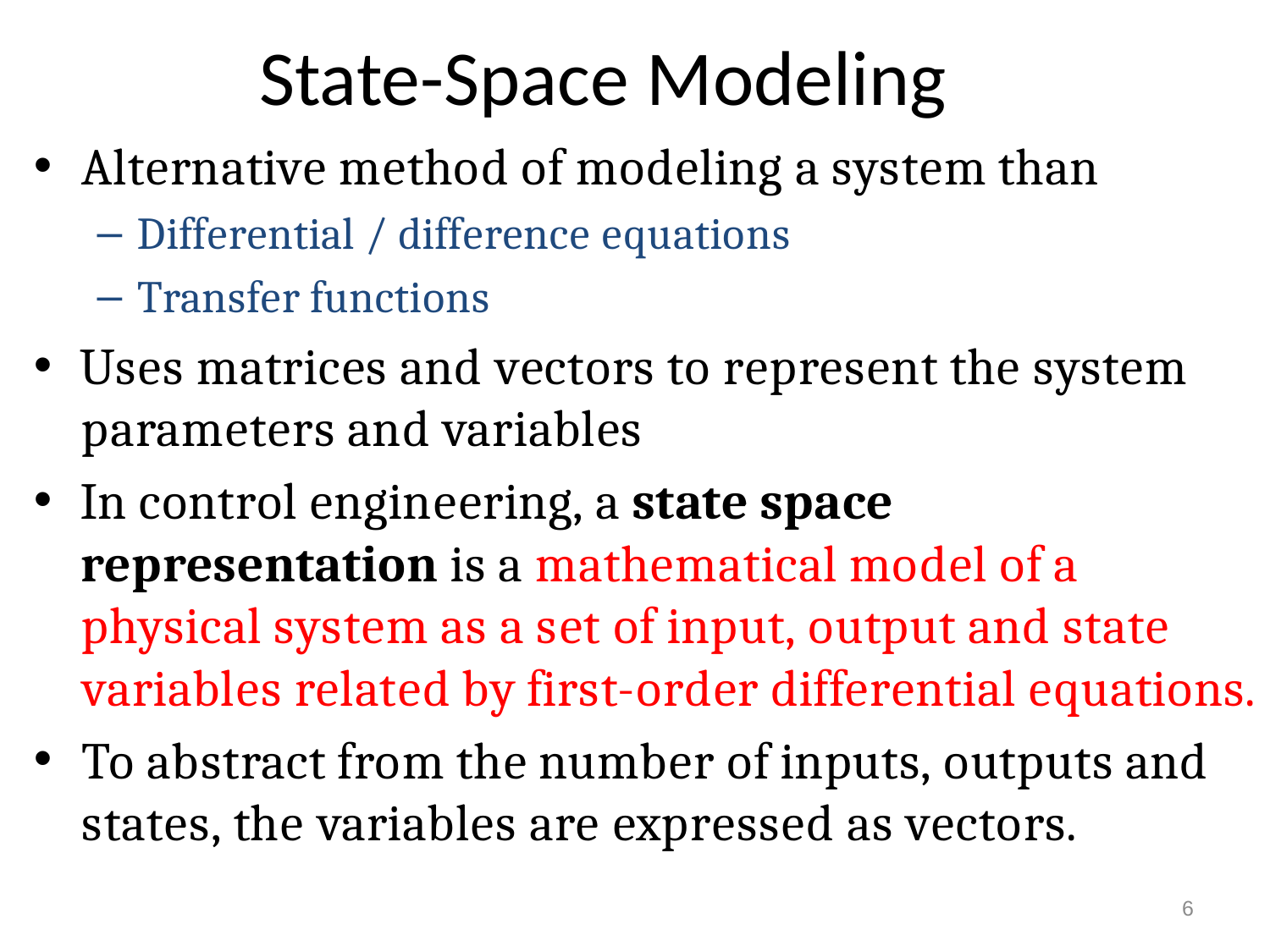

# State-Space Modeling
Alternative method of modeling a system than
Differential / difference equations
Transfer functions
Uses matrices and vectors to represent the system parameters and variables
In control engineering, a state space representation is a mathematical model of a physical system as a set of input, output and state variables related by first-order differential equations.
To abstract from the number of inputs, outputs and states, the variables are expressed as vectors.
6